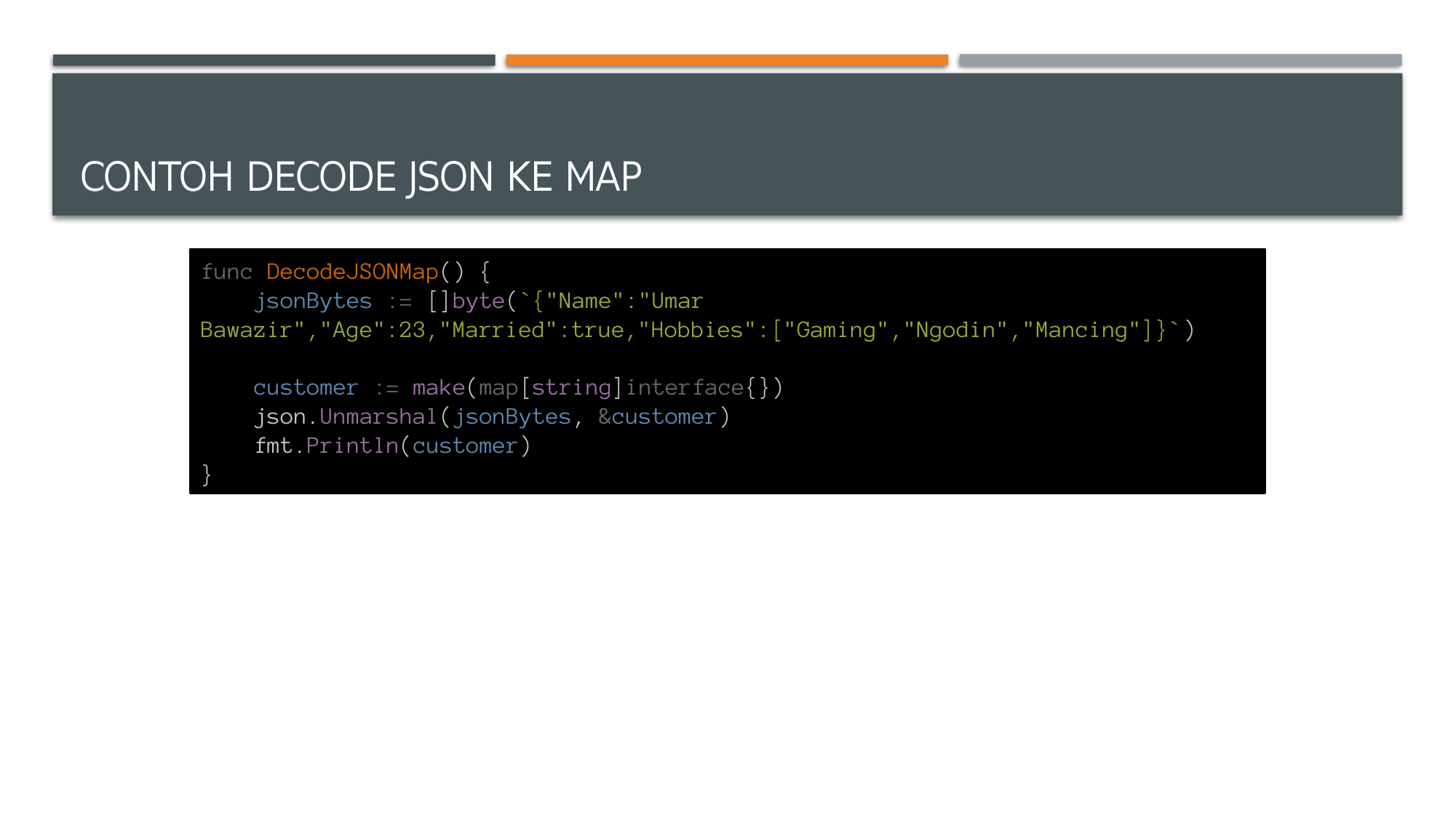

# Contoh DECODE JSON ke MAP
func DecodeJSONMap() {
    jsonBytes := []byte(`{"Name":"Umar Bawazir","Age":23,"Married":true,"Hobbies":["Gaming","Ngodin","Mancing"]}`)
    customer := make(map[string]interface{})
    json.Unmarshal(jsonBytes, &customer)
    fmt.Println(customer)
}